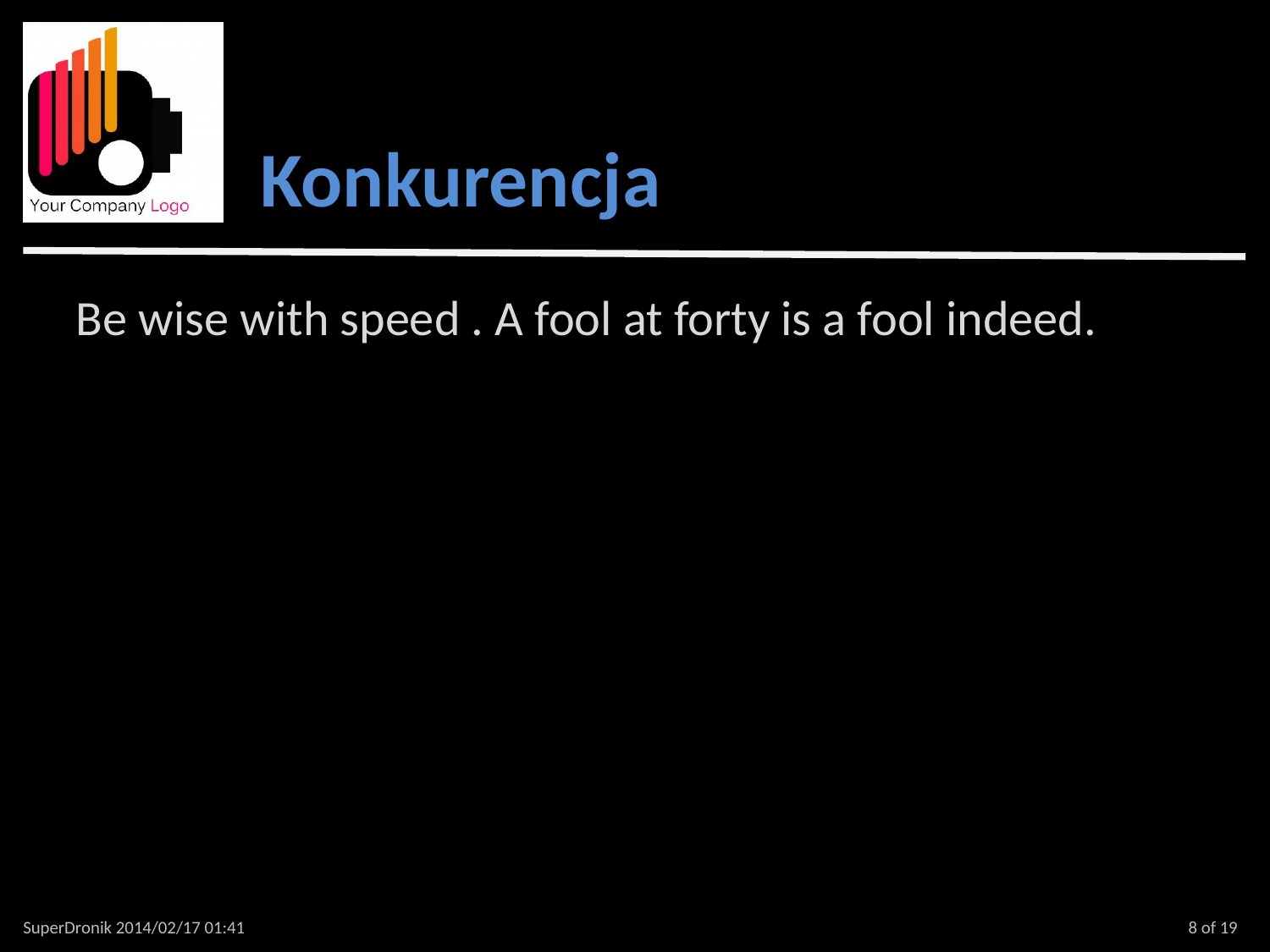

Konkurencja
Be wise with speed . A fool at forty is a fool indeed.
SuperDronik 2014/02/17 01:41
8 of 19